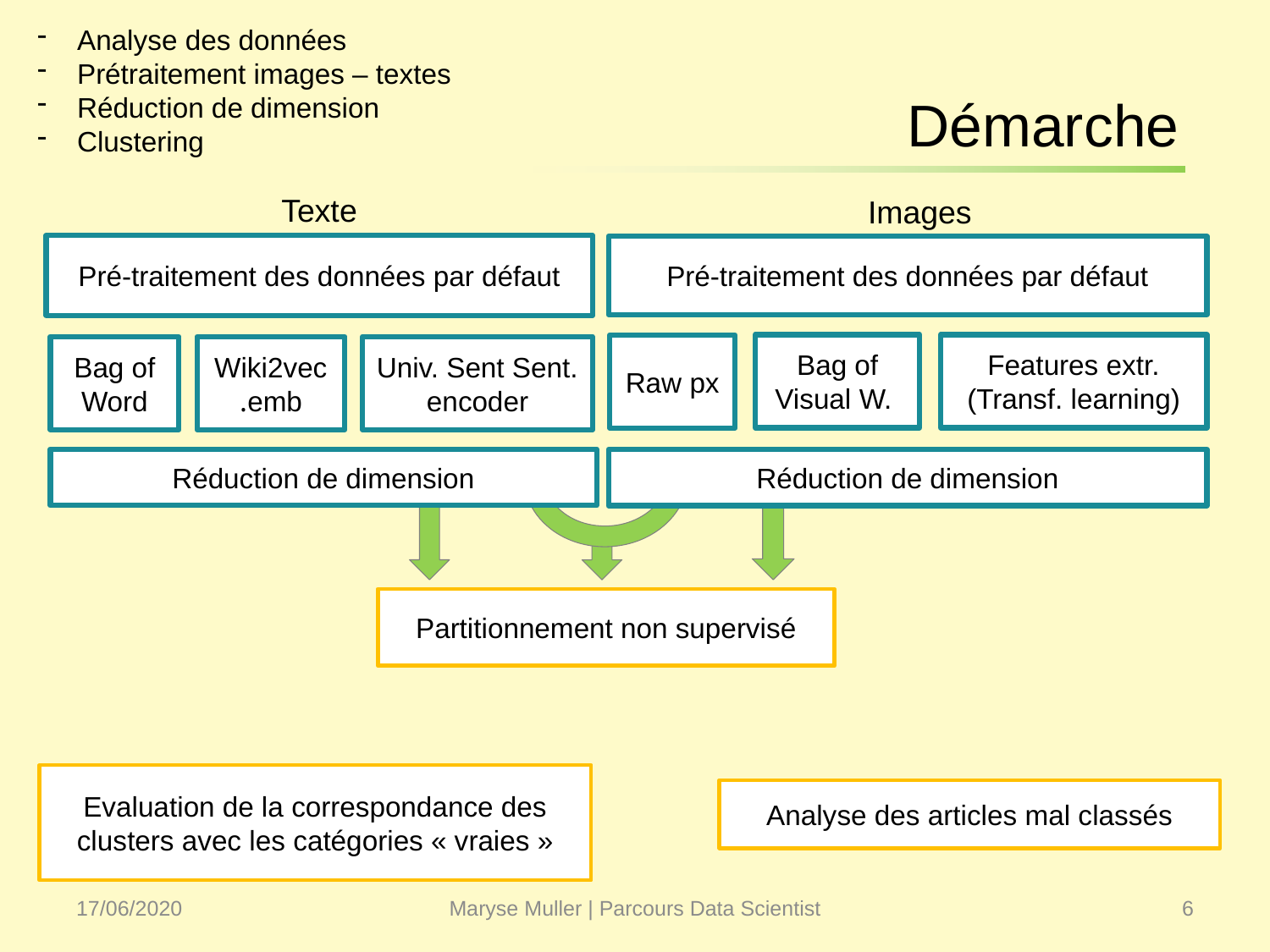

Analyse des données
Prétraitement images – textes
Réduction de dimension
Clustering
# Démarche

Texte
Images
Pré-traitement des données par défaut
Pré-traitement des données par défaut
Données
Features extr. (Transf. learning)
Bag of Visual W.
Raw px
Bag of Word
Wiki2vec emb.
Univ. Sent Sent. encoder

Réduction de dimension
Réduction de dimension

Modélisation

Partitionnement non supervisé

Evaluation de la correspondance des clusters avec les catégories « vraies »
Analyse des articles mal classés
17/06/2020
Maryse Muller | Parcours Data Scientist
6